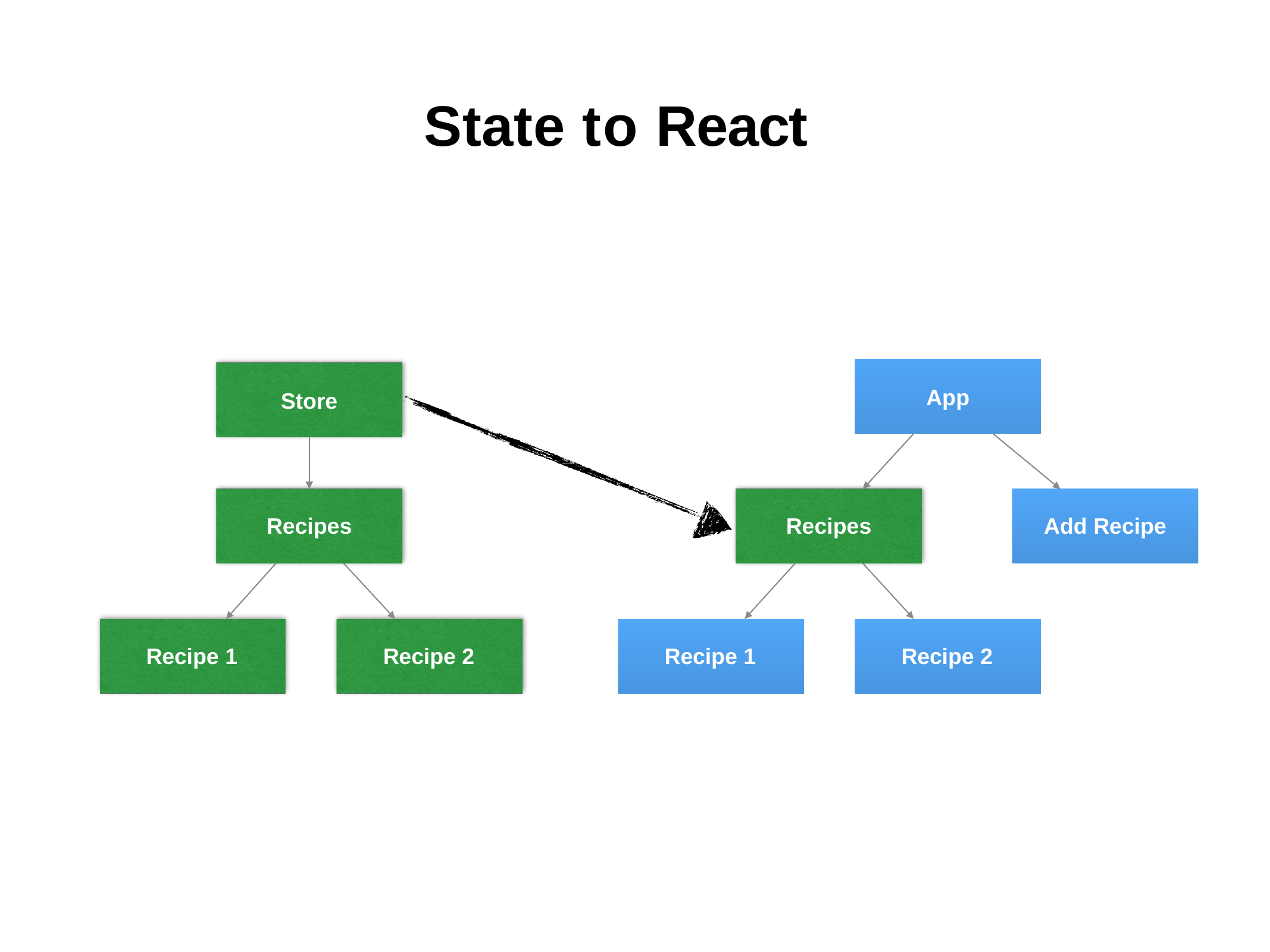

# State to React

App
Store

Recipes
Recipes
Add Recipe

Recipe 1
Recipe 2
Recipe 1
Recipe 2